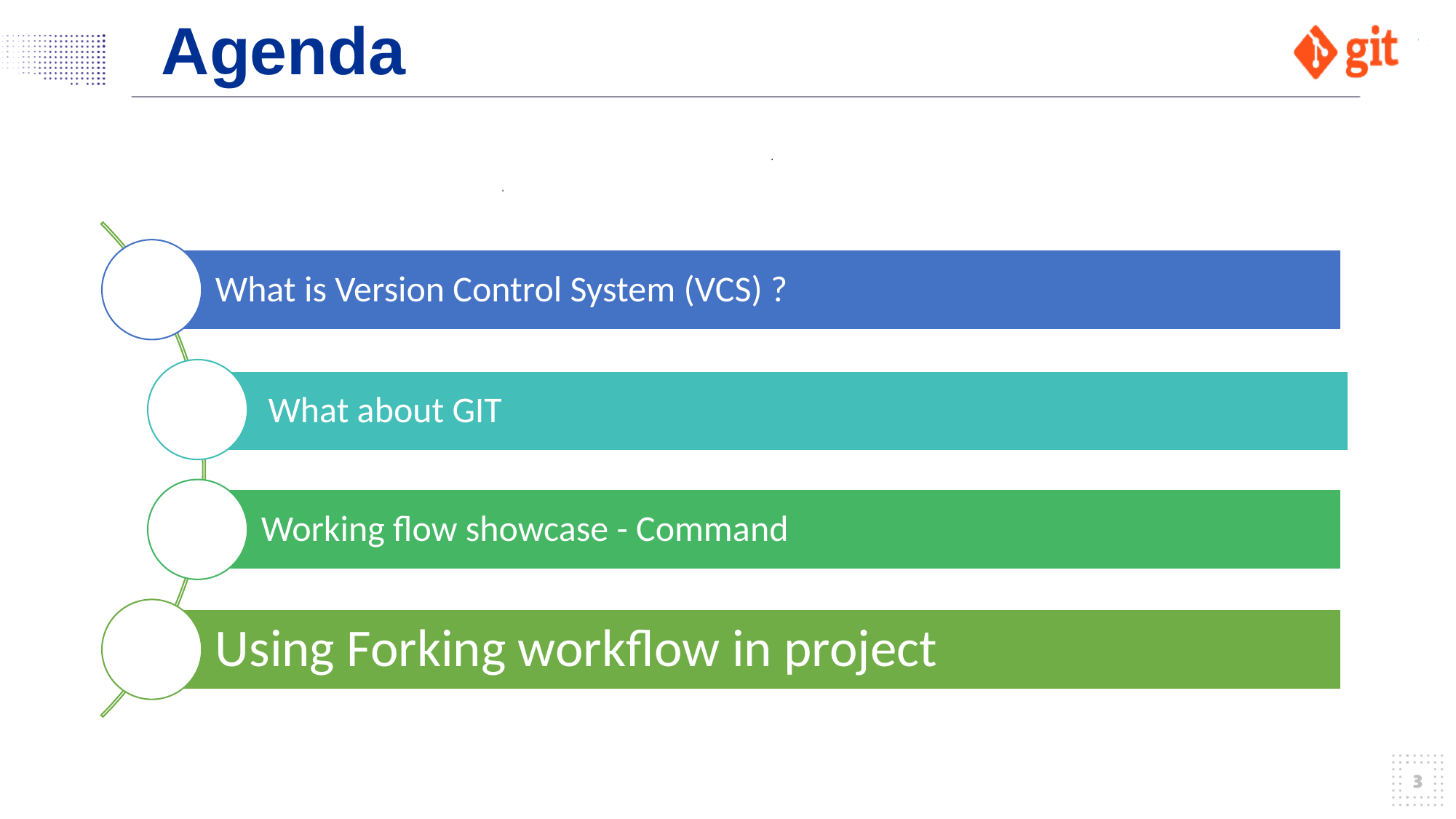

# Agenda
What is Version Control System (VCS) ?
What about GIT
Working flow showcase - Command
Using Forking workflow in project